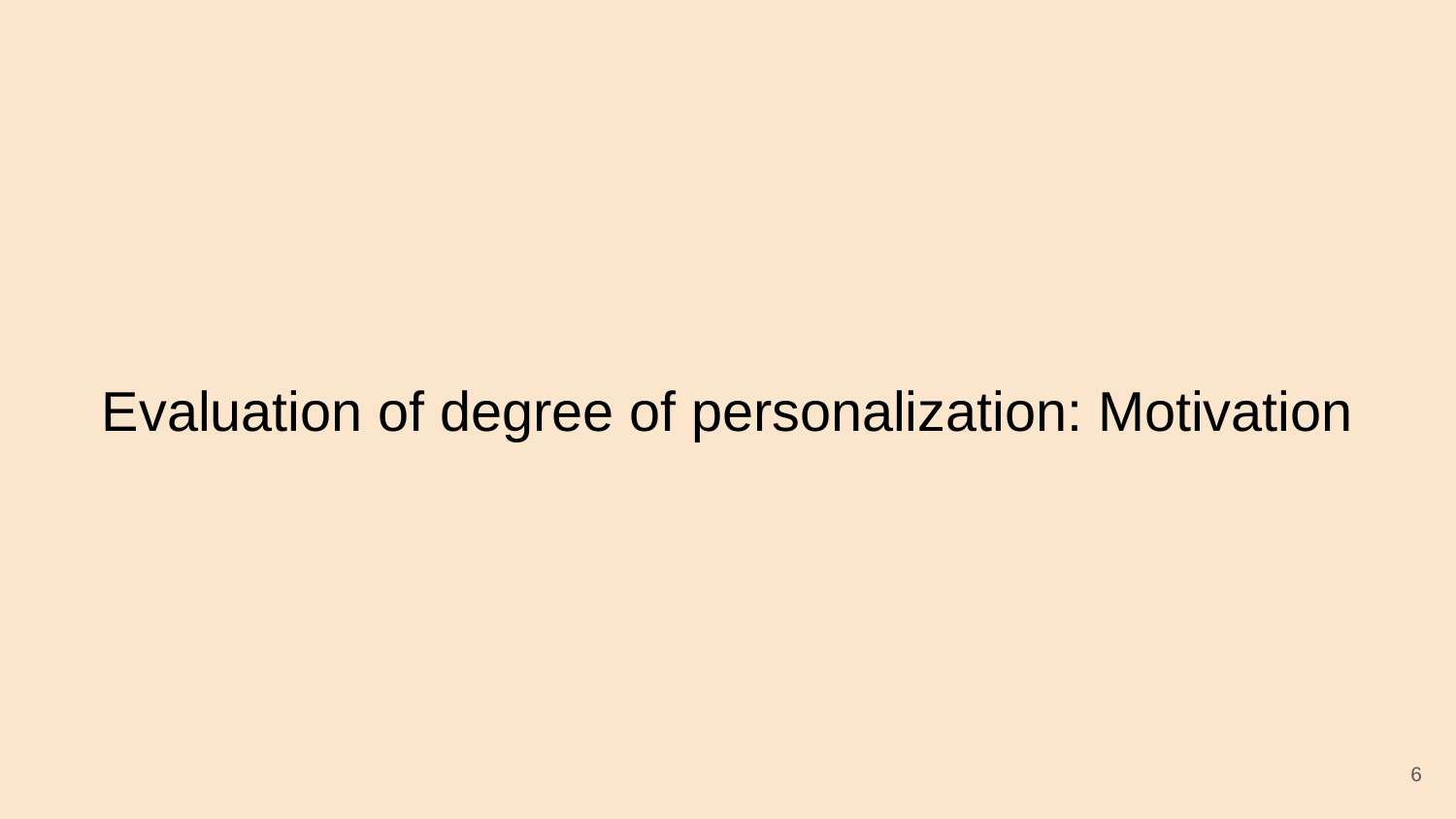

# Evaluation of degree of personalization: Motivation
6